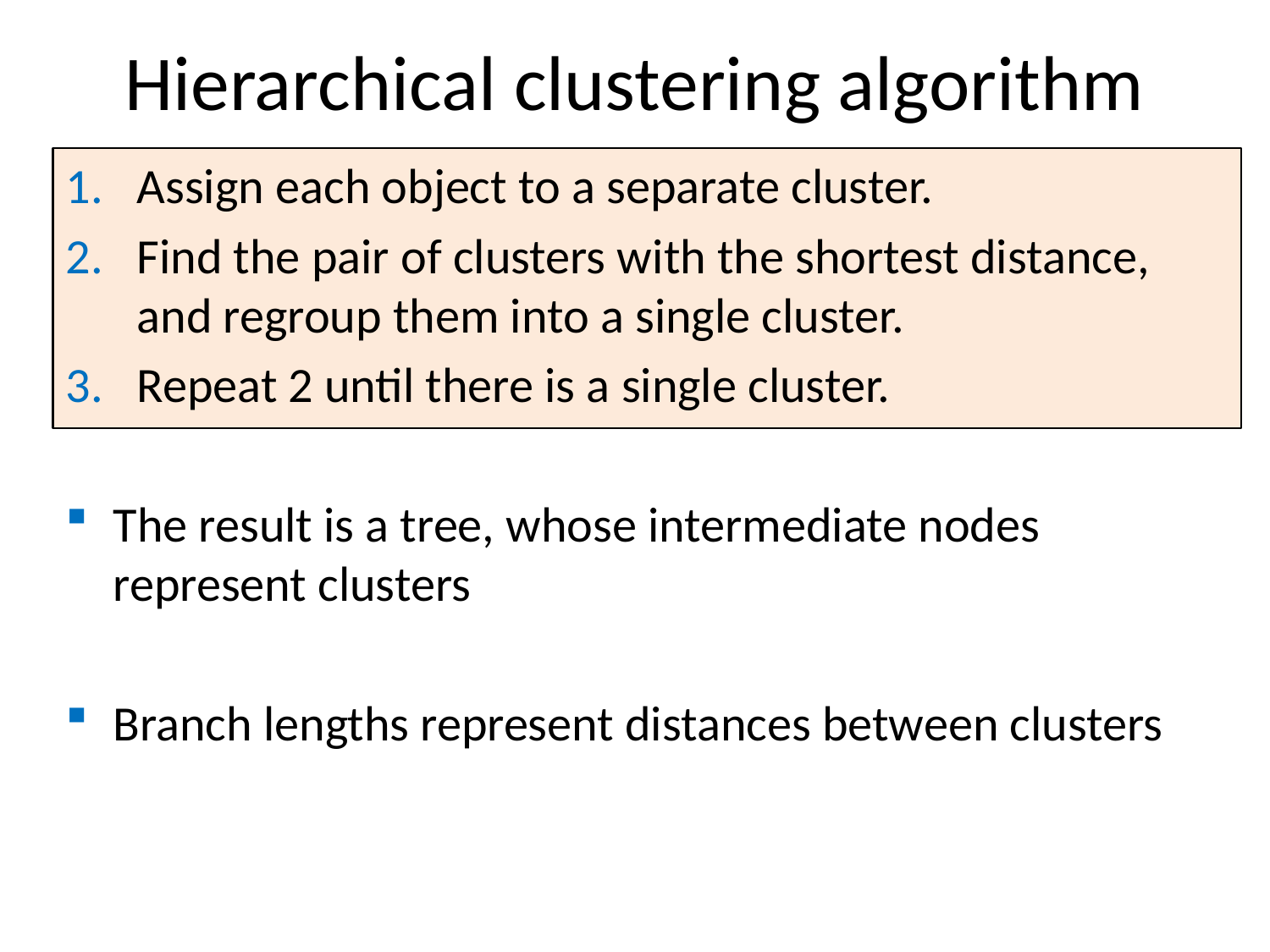

Hierarchical clustering algorithm
Assign each object to a separate cluster.
Find the pair of clusters with the shortest distance,
and regroup them into a single cluster.
Repeat 2 until there is a single cluster.

The result is a tree, whose intermediate nodes represent clusters

Branch lengths represent distances between clusters